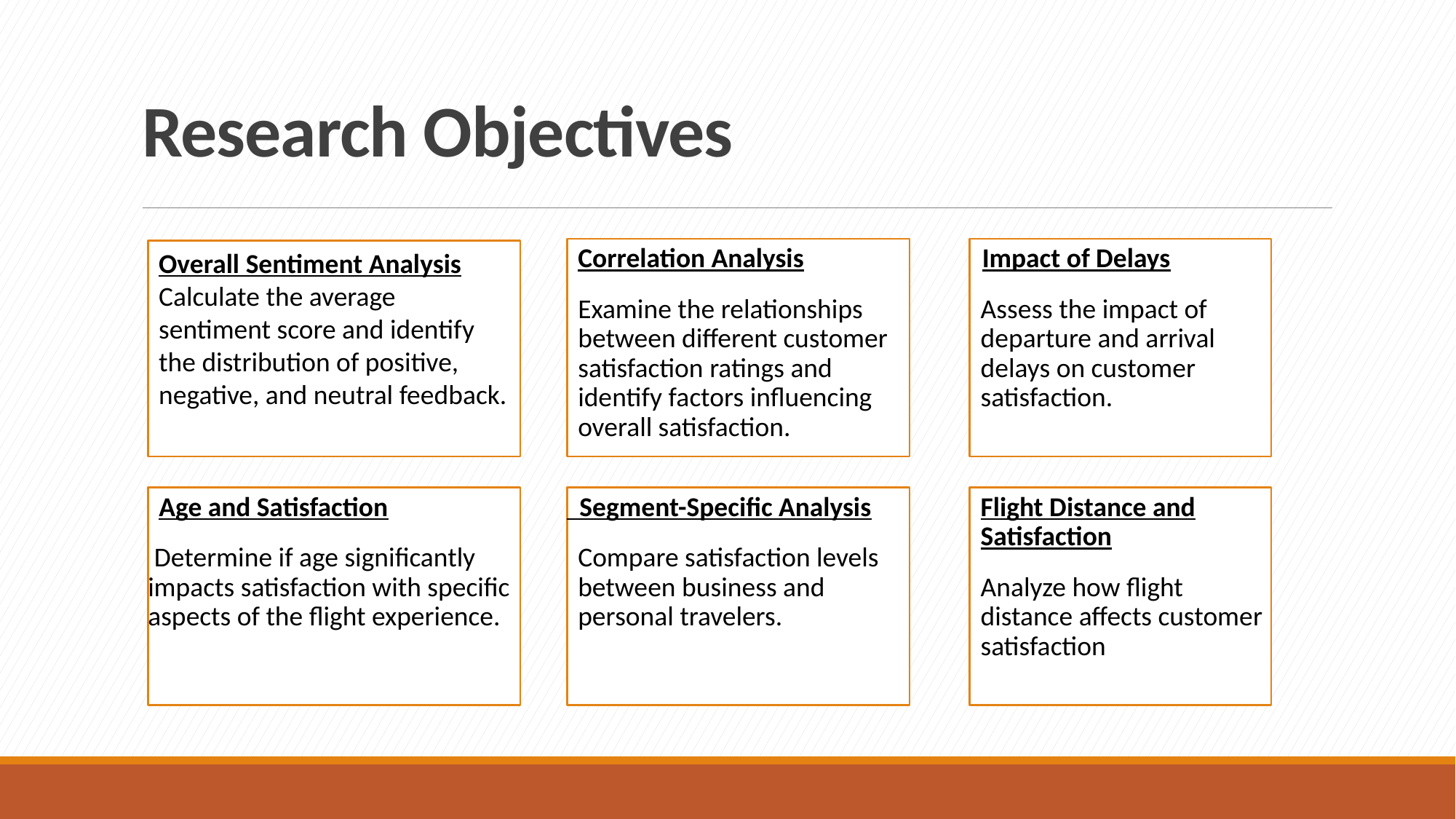

# Research Objectives
Correlation Analysis
Examine the relationships between different customer satisfaction ratings and identify factors influencing overall satisfaction.
  Impact of Delays
Assess the impact of departure and arrival delays on customer satisfaction.
Overall Sentiment Analysis Calculate the average sentiment score and identify the distribution of positive, negative, and neutral feedback.
Age and Satisfaction
 Determine if age significantly impacts satisfaction with specific aspects of the flight experience.
  Segment-Specific Analysis
Compare satisfaction levels between business and personal travelers.
Flight Distance and Satisfaction
Analyze how flight distance affects customer satisfaction